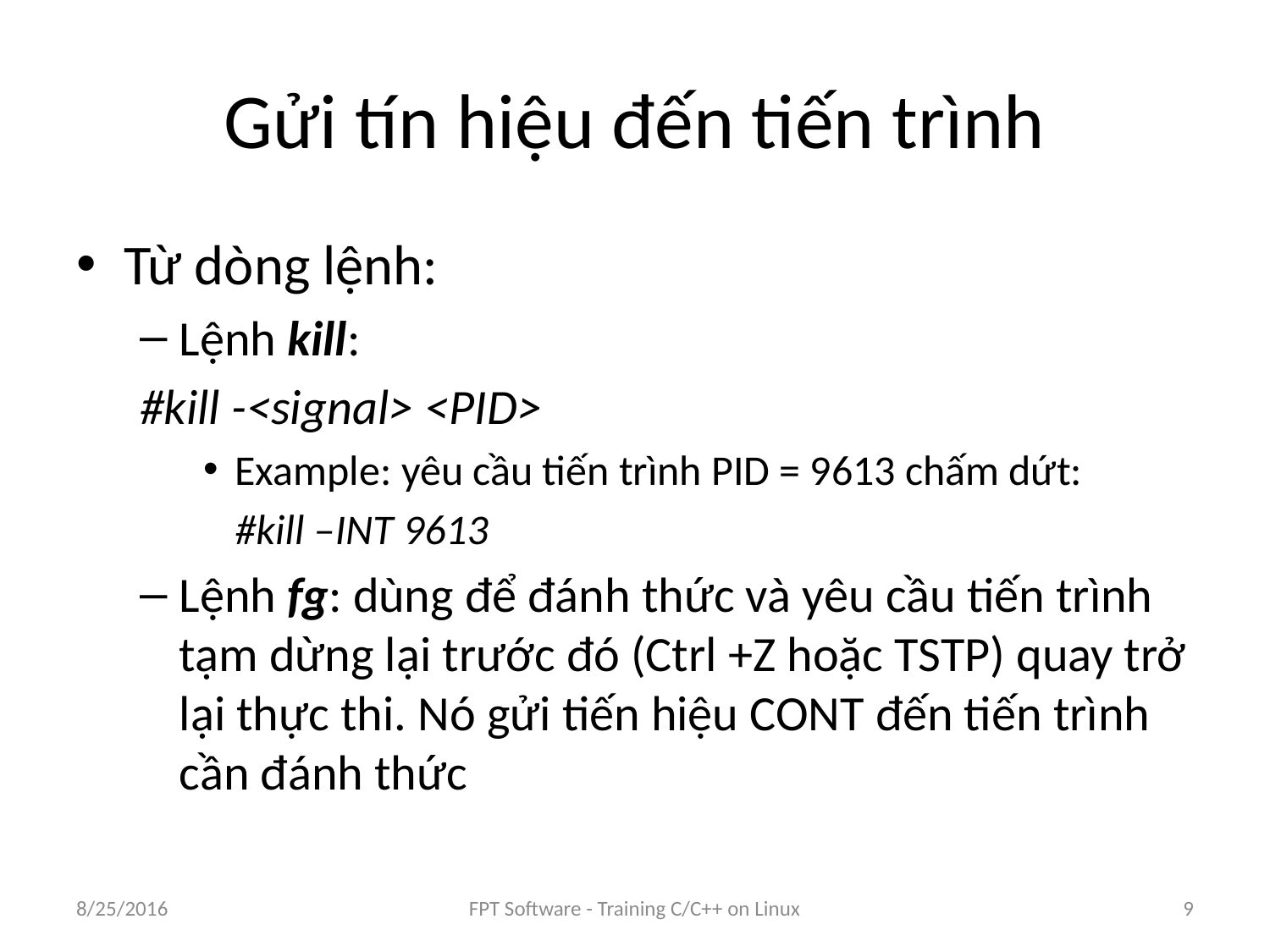

# Gửi tín hiệu đến tiến trình
Từ dòng lệnh:
Lệnh kill:
#kill -<signal> <PID>
Example: yêu cầu tiến trình PID = 9613 chấm dứt:
	#kill –INT 9613
Lệnh fg: dùng để đánh thức và yêu cầu tiến trình tạm dừng lại trước đó (Ctrl +Z hoặc TSTP) quay trở lại thực thi. Nó gửi tiến hiệu CONT đến tiến trình cần đánh thức

8/25/2016
FPT Software - Training C/C++ on Linux
9